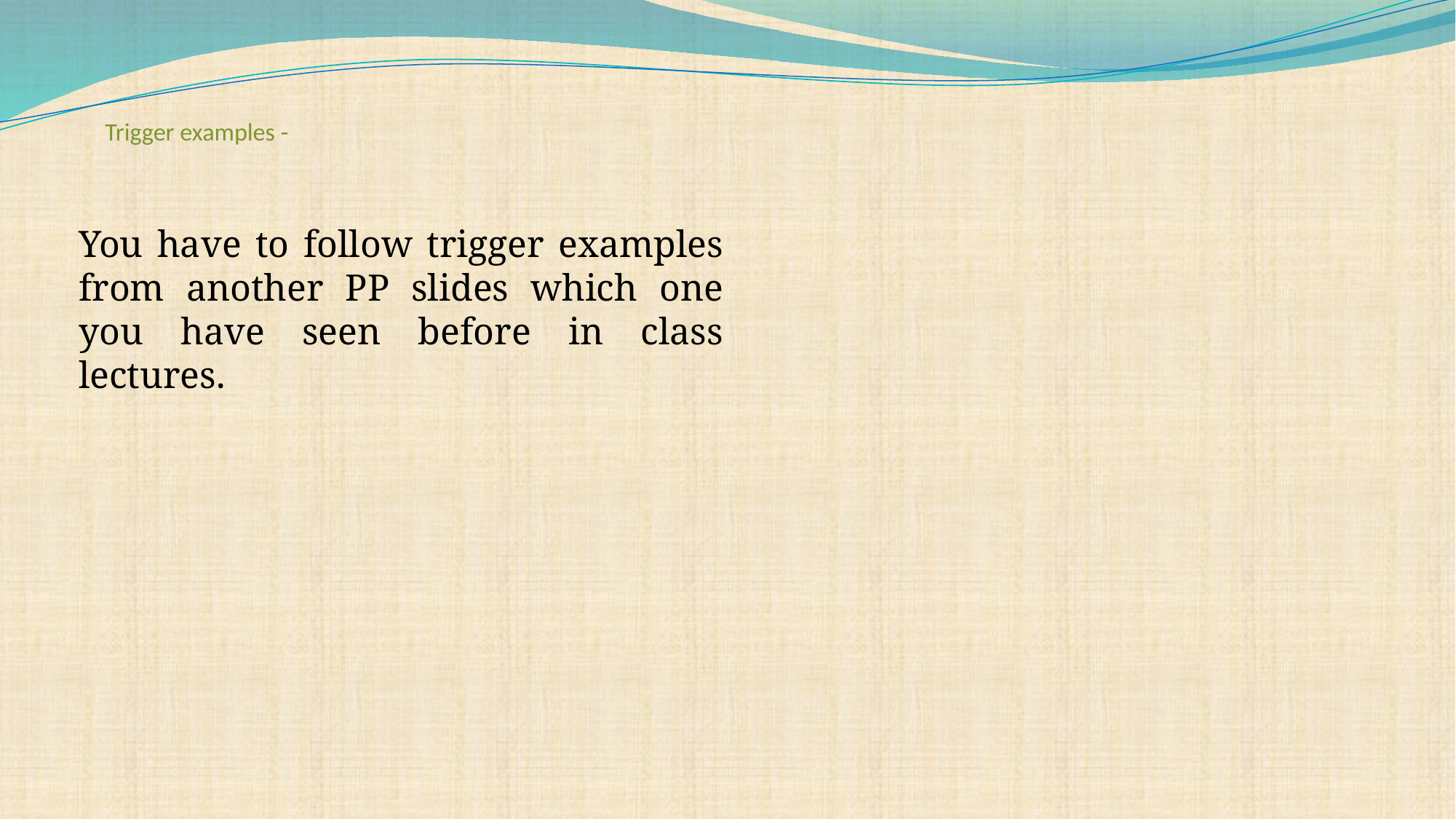

# Trigger examples -
You have to follow trigger examples from another PP slides which one you have seen before in class lectures.